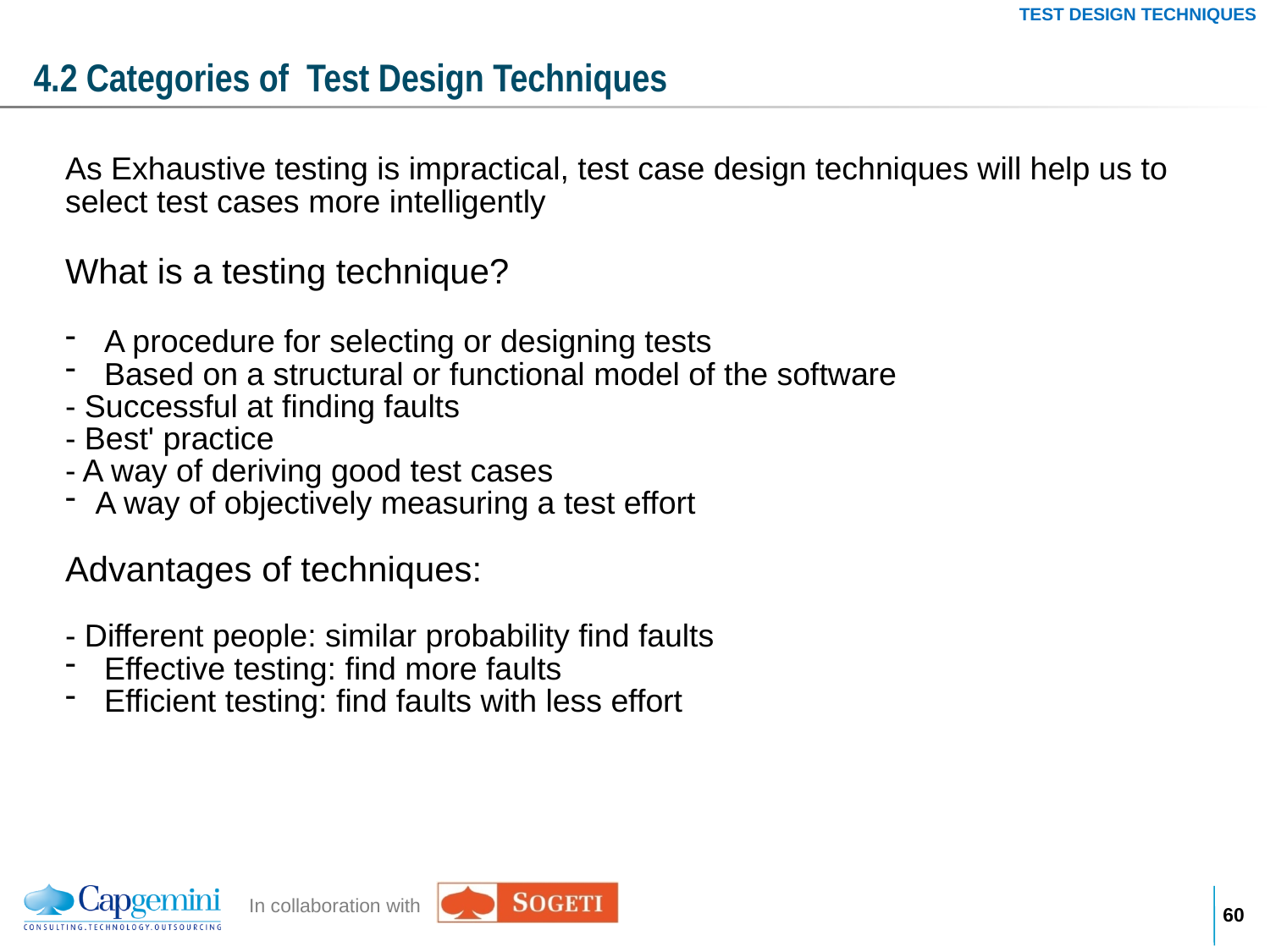

TEST DESIGN TECHNIQUES
# 4.2 Categories of  Test Design Techniques

As Exhaustive testing is impractical, test case design techniques will help us to select test cases more intelligently

What is a testing technique?

 A procedure for selecting or designing tests
 Based on a structural or functional model of the software
- Successful at finding faults
- Best' practice
- A way of deriving good test cases
A way of objectively measuring a test effort

Advantages of techniques:

- Different people: similar probability find faults
 Effective testing: find more faults
 Efficient testing: find faults with less effort

60